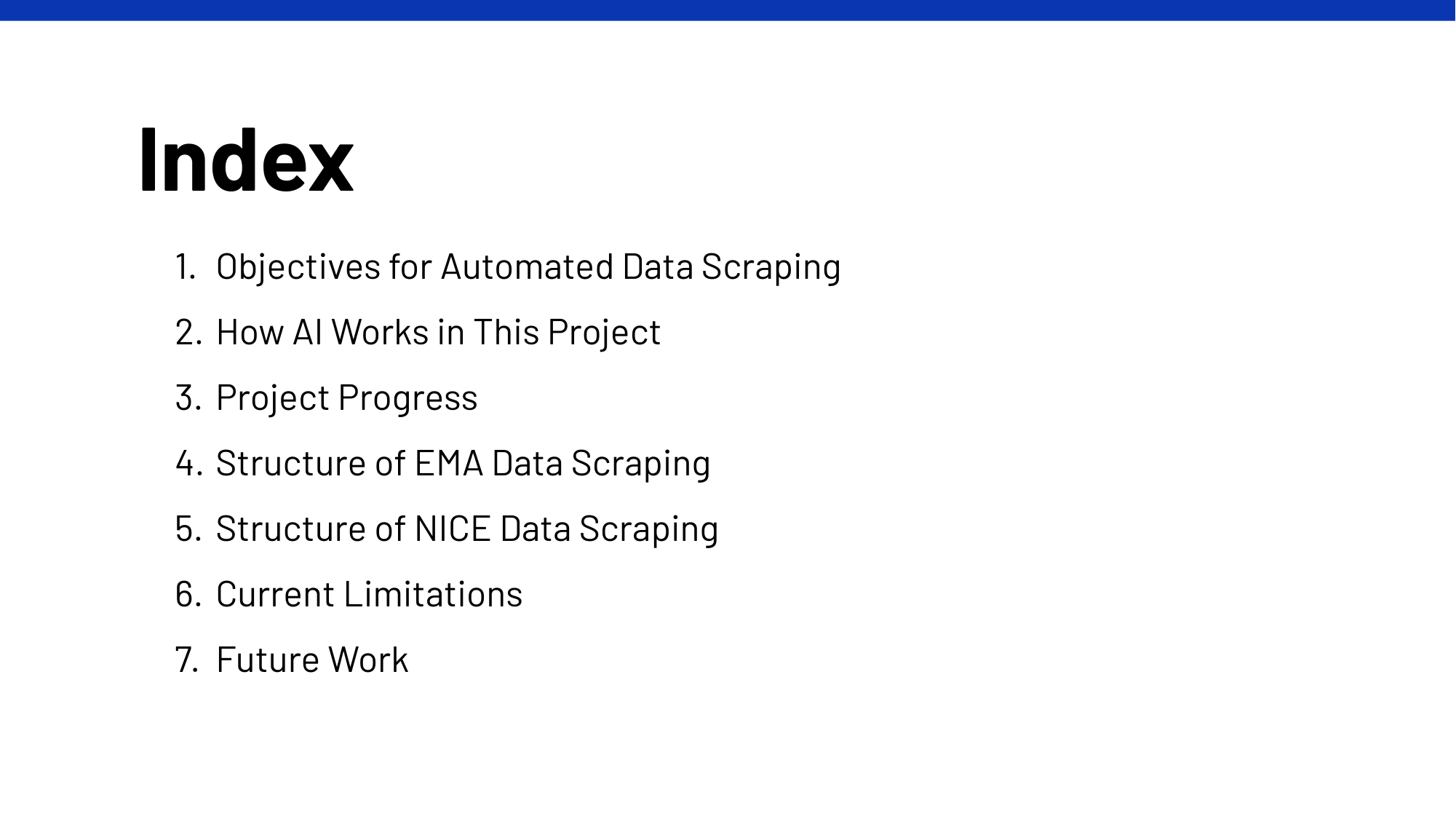

# Index
Objectives for Automated Data Scraping
How AI Works in This Project
Project Progress
Structure of EMA Data Scraping
Structure of NICE Data Scraping
Current Limitations
Future Work